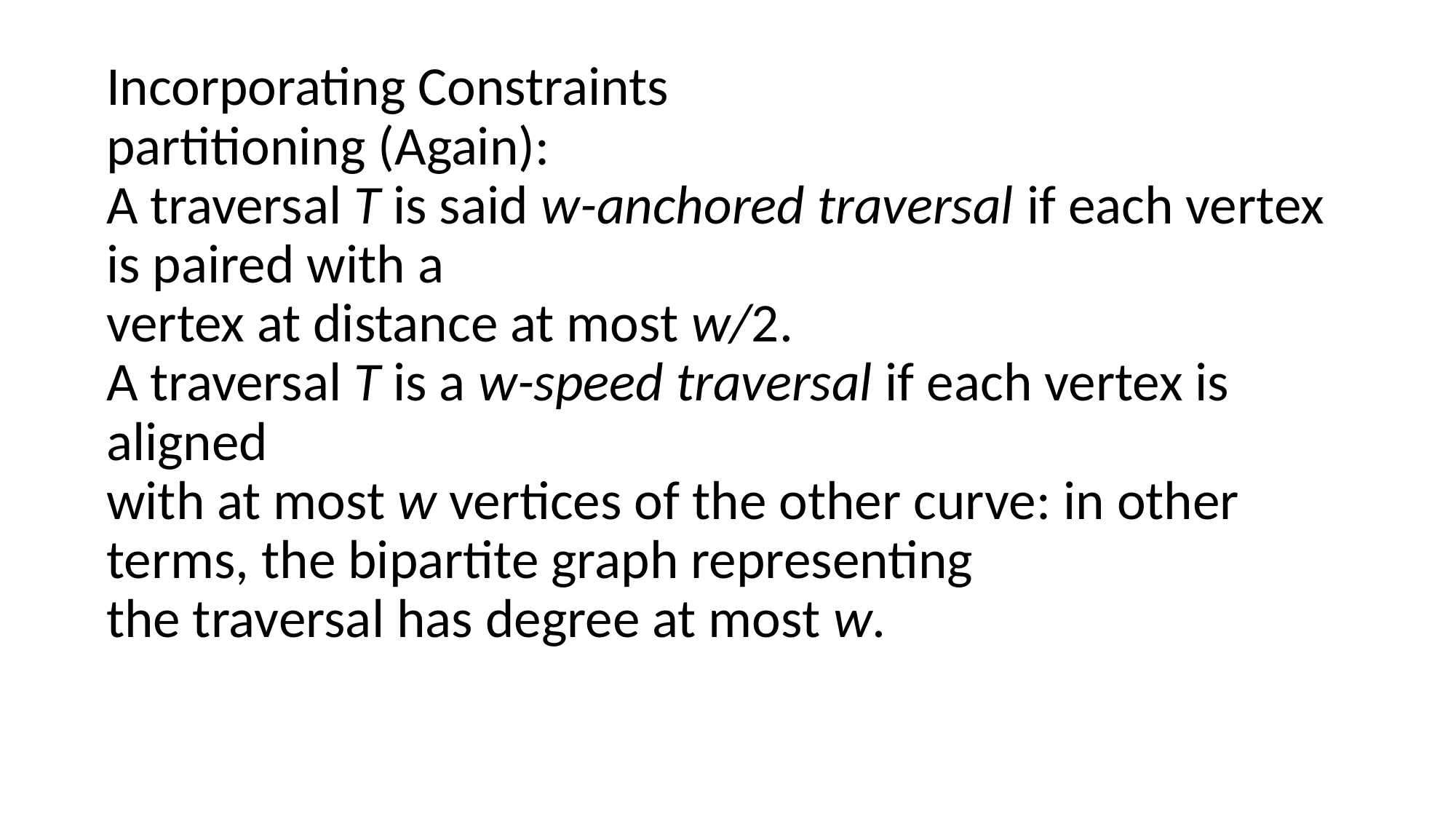

# Incorporating Constraints partitioning (Again): A traversal T is said w-anchored traversal if each vertex is paired with a vertex at distance at most w/2. A traversal T is a w-speed traversal if each vertex is aligned with at most w vertices of the other curve: in other terms, the bipartite graph representing the traversal has degree at most w.